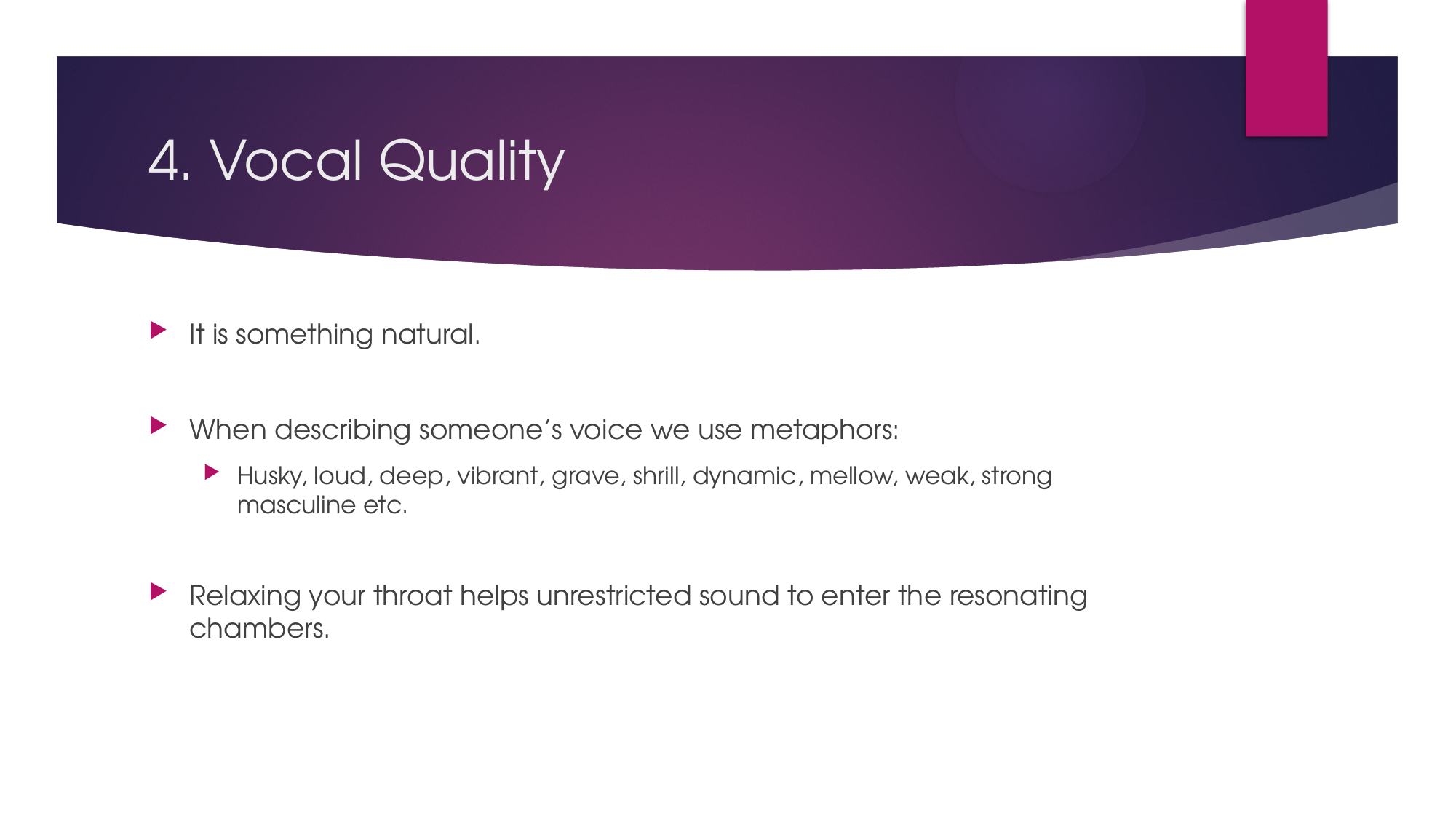

# 4. Vocal Quality
It is something natural.

When describing someone’s voice we use metaphors:
Husky, loud, deep, vibrant, grave, shrill, dynamic, mellow, weak, strong masculine etc.

Relaxing your throat helps unrestricted sound to enter the resonating chambers.